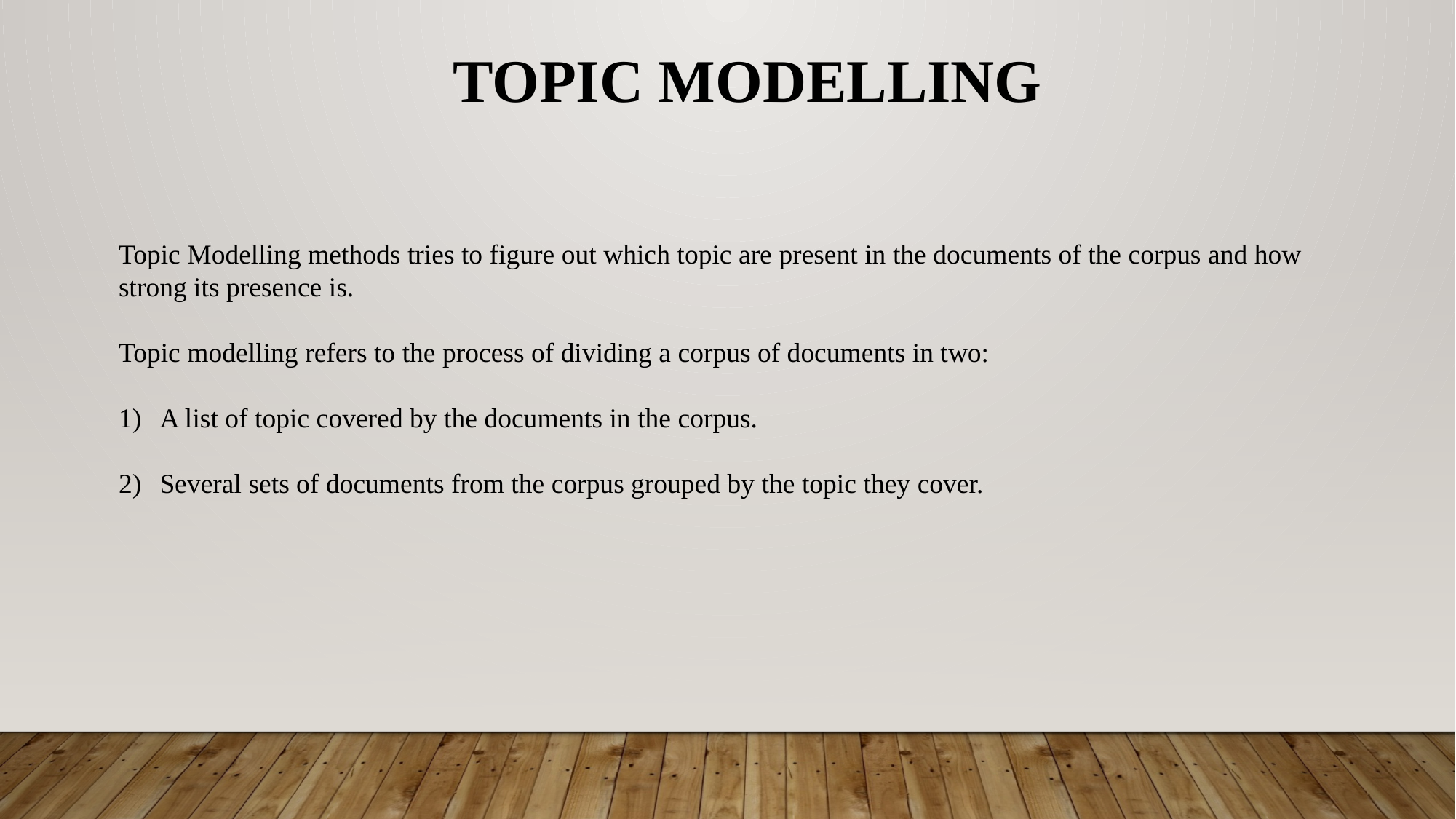

TOPIC MODELLING
Topic Modelling methods tries to figure out which topic are present in the documents of the corpus and how strong its presence is.

Topic modelling refers to the process of dividing a corpus of documents in two:

A list of topic covered by the documents in the corpus.

Several sets of documents from the corpus grouped by the topic they cover.